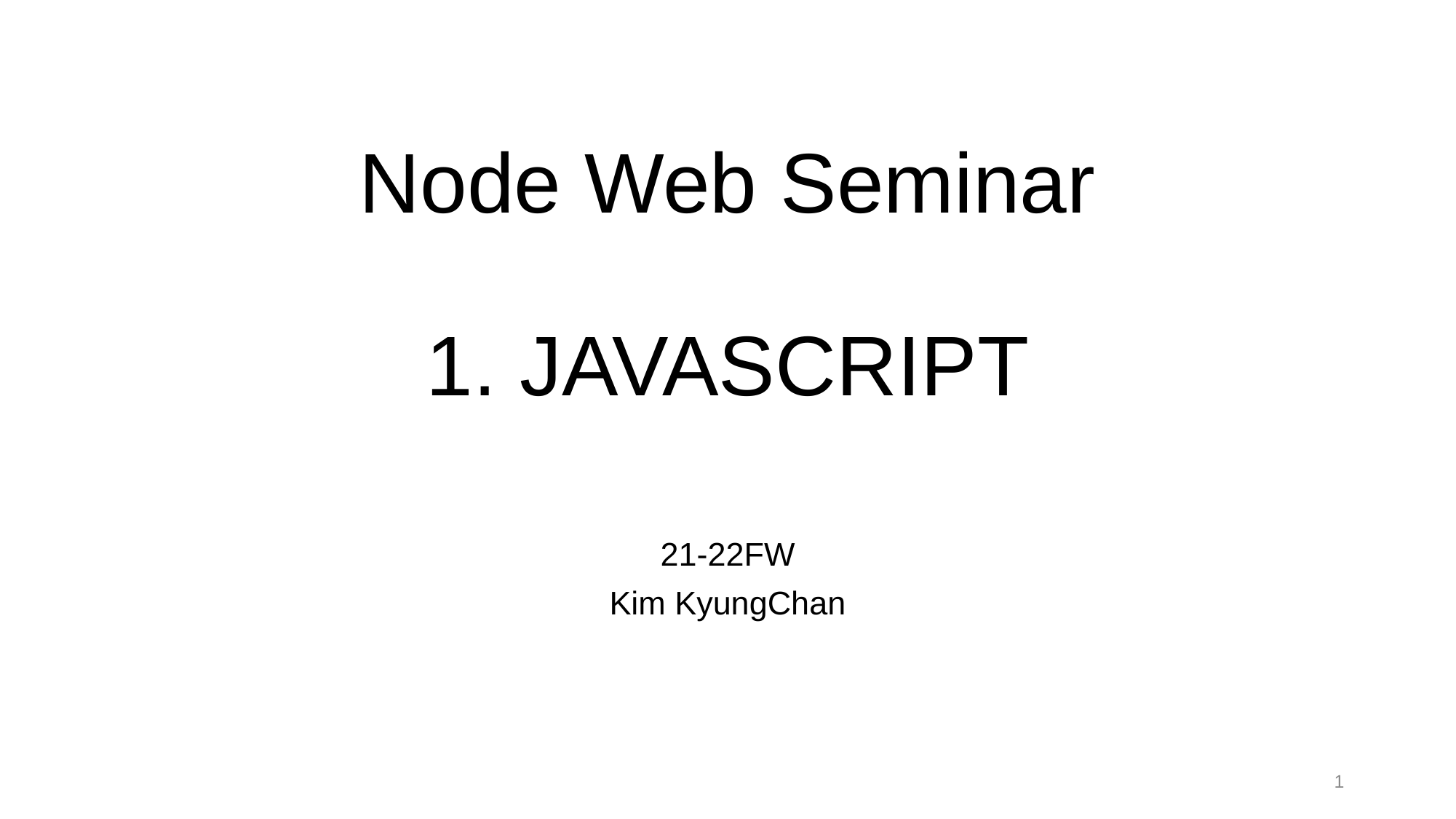

# Node Web Seminar 1. JAVASCRIPT

21-22FW
Kim KyungChan
1